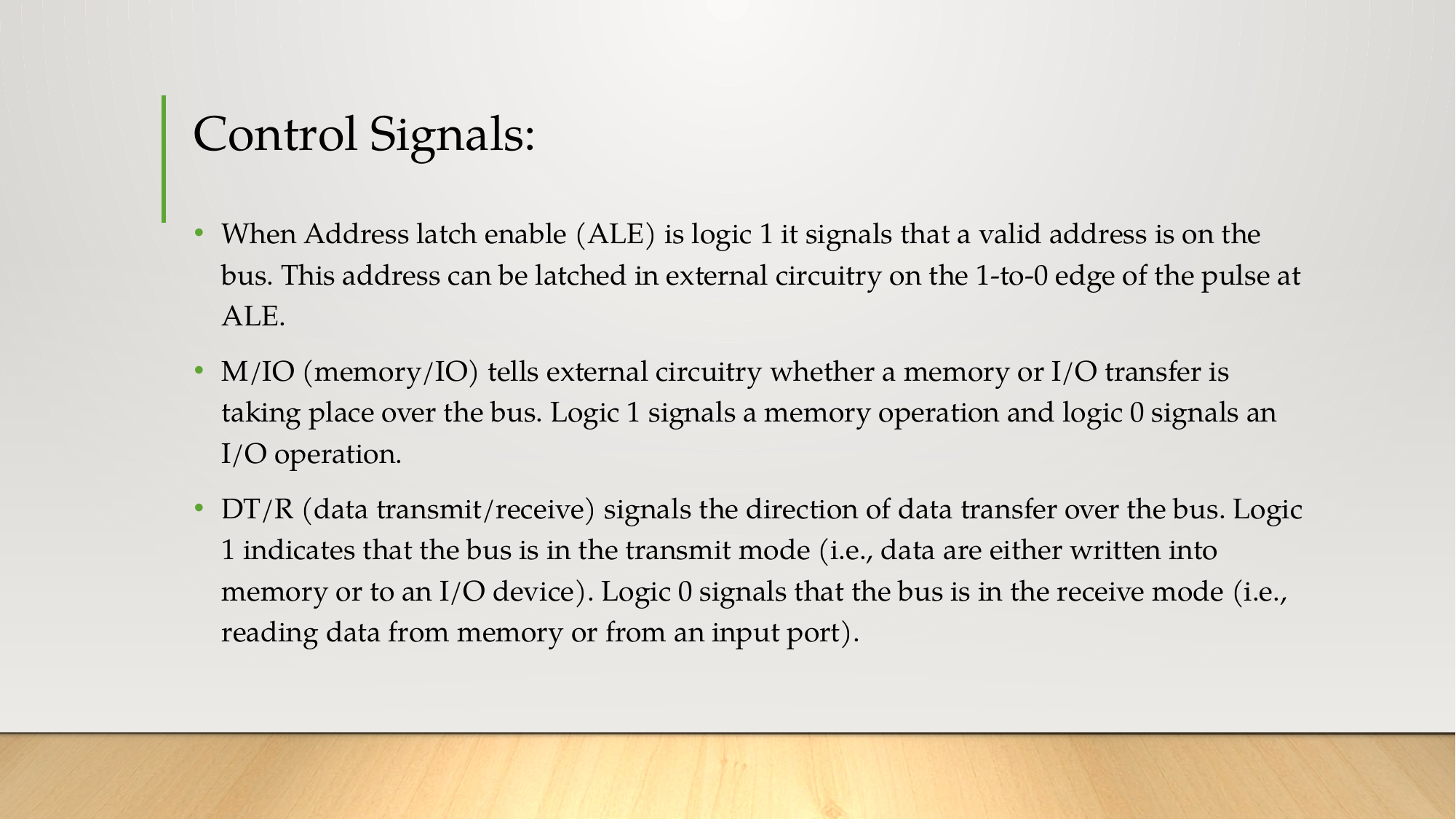

# Control Signals:
When Address latch enable (ALE) is logic 1 it signals that a valid address is on the bus. This address can be latched in external circuitry on the 1-to-0 edge of the pulse at ALE.
M/IO (memory/IO) tells external circuitry whether a memory or I/O transfer is taking place over the bus. Logic 1 signals a memory operation and logic 0 signals an I/O operation.
DT/R (data transmit/receive) signals the direction of data transfer over the bus. Logic 1 indicates that the bus is in the transmit mode (i.e., data are either written into memory or to an I/O device). Logic 0 signals that the bus is in the receive mode (i.e., reading data from memory or from an input port).